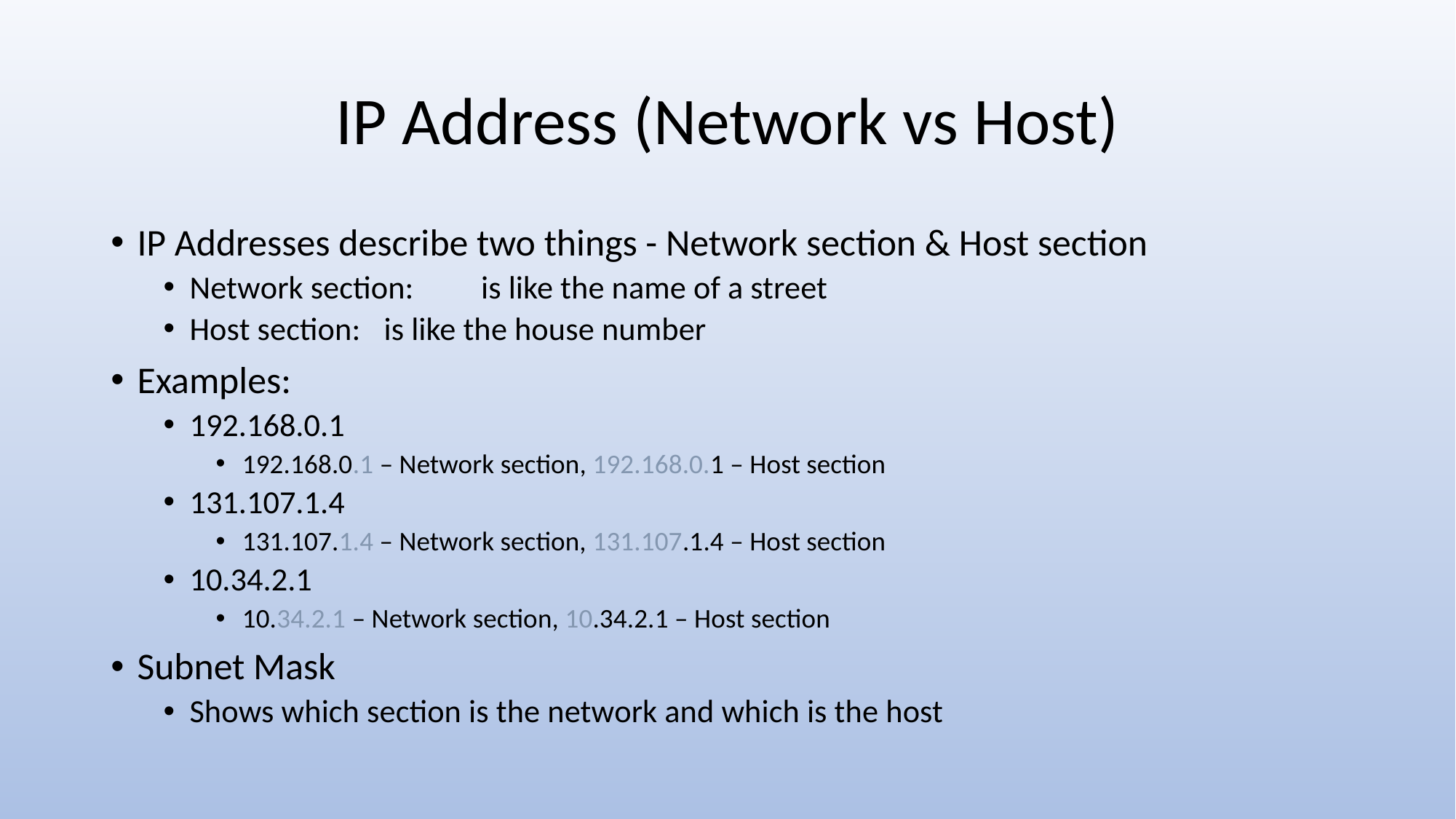

# IP Address (Network vs Host)
IP Addresses describe two things - Network section & Host section
Network section:	is like the name of a street
Host section: 	is like the house number
Examples:
192.168.0.1
192.168.0.1 – Network section, 192.168.0.1 – Host section
131.107.1.4
131.107.1.4 – Network section, 131.107.1.4 – Host section
10.34.2.1
10.34.2.1 – Network section, 10.34.2.1 – Host section
Subnet Mask
Shows which section is the network and which is the host